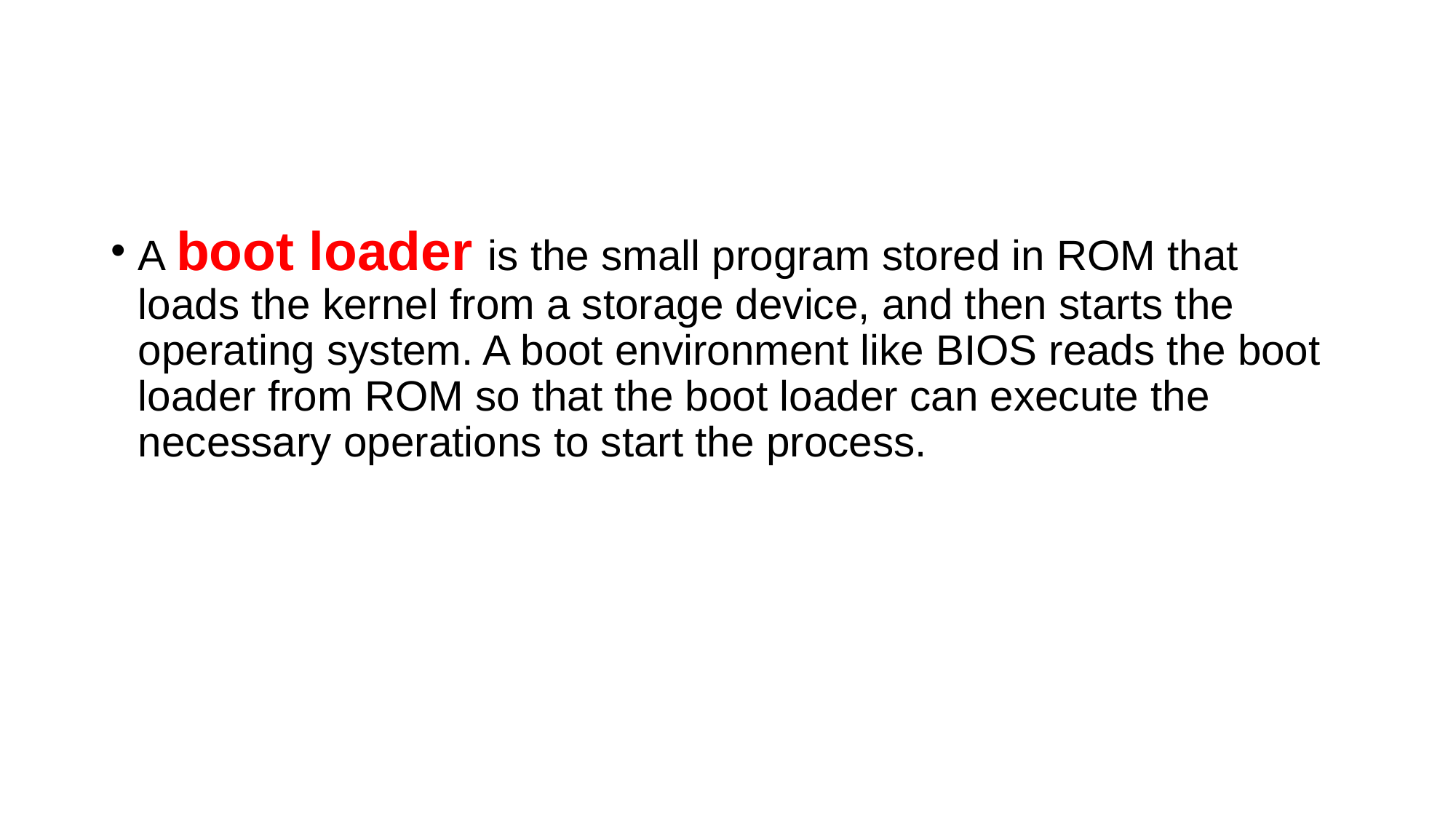

#
A boot loader is the small program stored in ROM that loads the kernel from a storage device, and then starts the operating system. A boot environment like BIOS reads the boot loader from ROM so that the boot loader can execute the necessary operations to start the process.